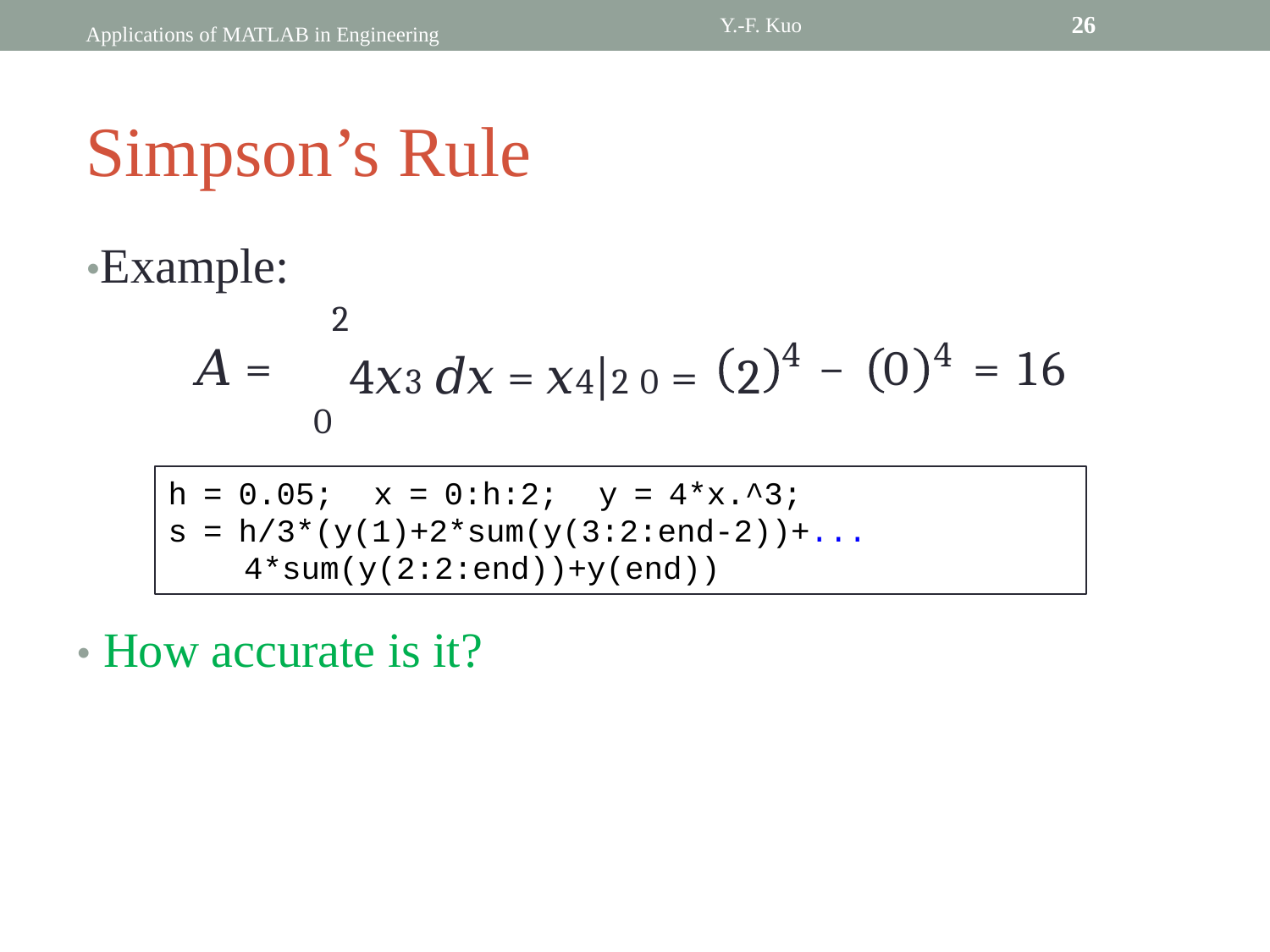

Y.-F. Kuo
26
Applications of MATLAB in Engineering

Simpson’s Rule

•Example:

	2

0
4𝑥3 𝑑𝑥 = 𝑥4|2 0 =   2
4
4
𝐴 =
−   0
= 16

	h  =  0.05;     x  =  0:h:2;     y  =  4*x.^3;
	s  =  h/3*(y(1)+2*sum(y(3:2:end-2))+...
		4*sum(y(2:2:end))+y(end))

• How accurate is it?